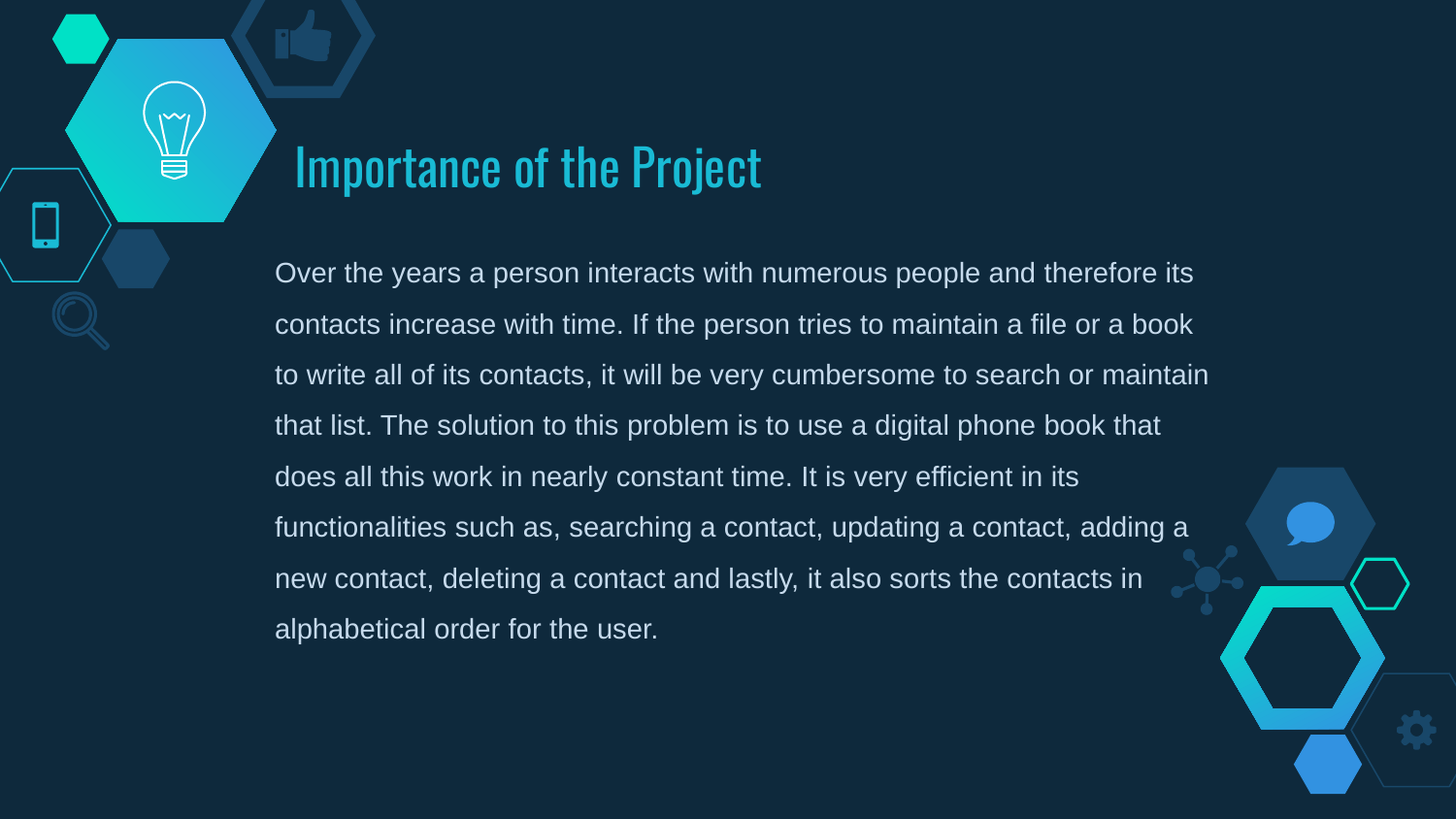

# Importance of the Project
Over the years a person interacts with numerous people and therefore its contacts increase with time. If the person tries to maintain a file or a book to write all of its contacts, it will be very cumbersome to search or maintain that list. The solution to this problem is to use a digital phone book that does all this work in nearly constant time. It is very efficient in its functionalities such as, searching a contact, updating a contact, adding a new contact, deleting a contact and lastly, it also sorts the contacts in alphabetical order for the user.